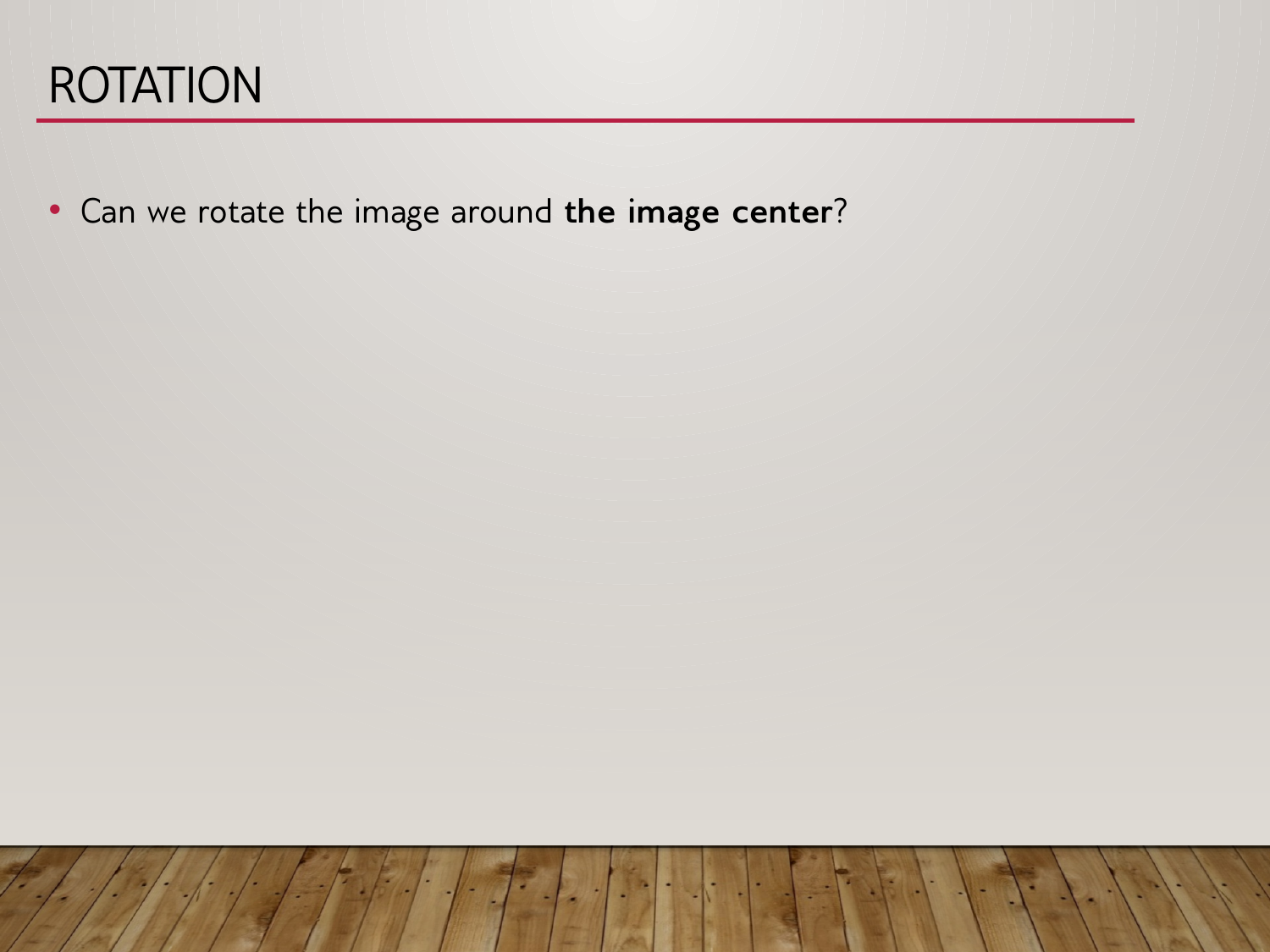

# Rotation
Can we rotate the image around the image center?